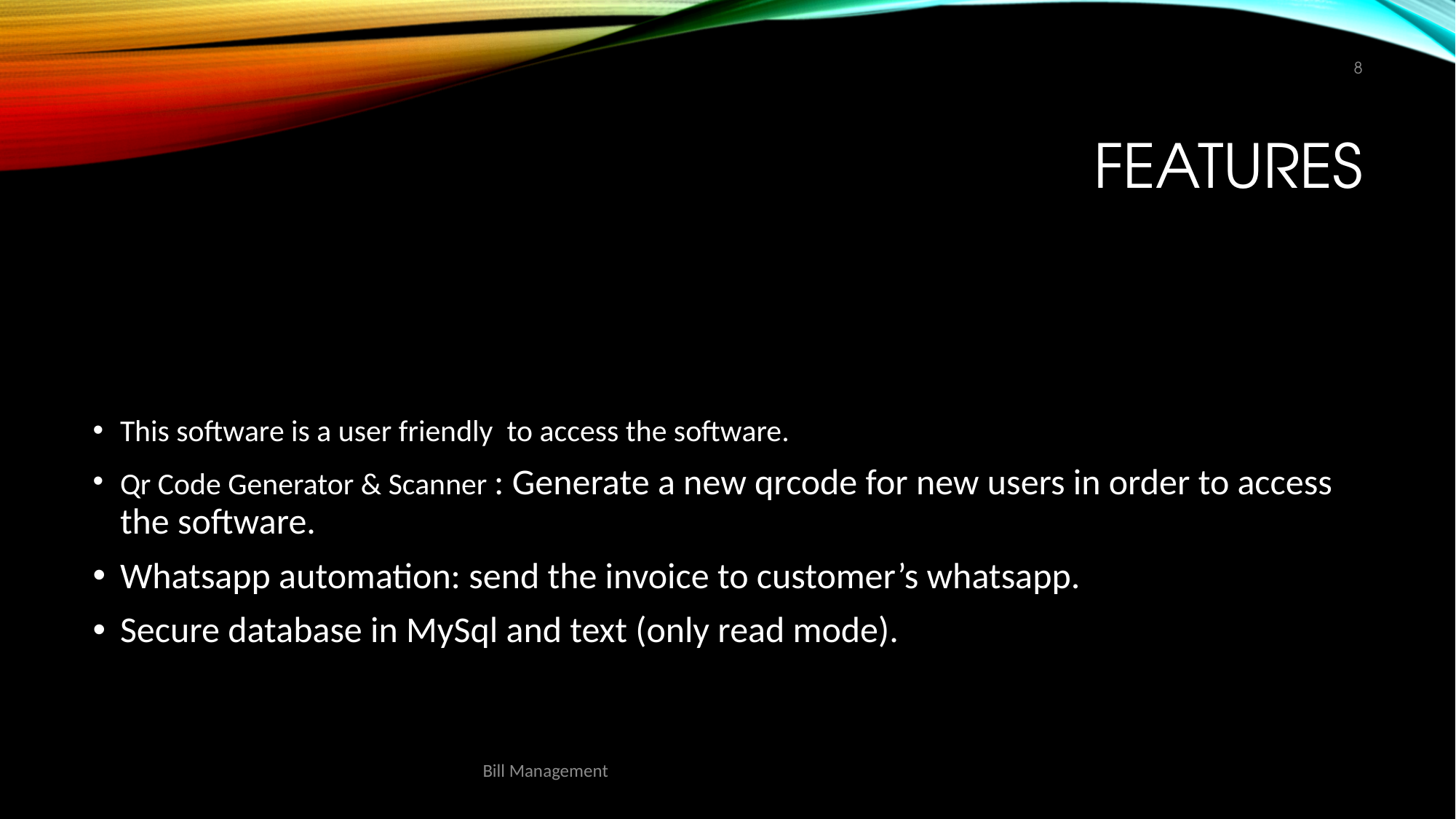

8
# Features

This software is a user friendly  to access the software.
Qr Code Generator & Scanner : Generate a new qrcode for new users in order to access the software.
Whatsapp automation: send the invoice to customer’s whatsapp.
Secure database in MySql and text (only read mode).

Bill Management